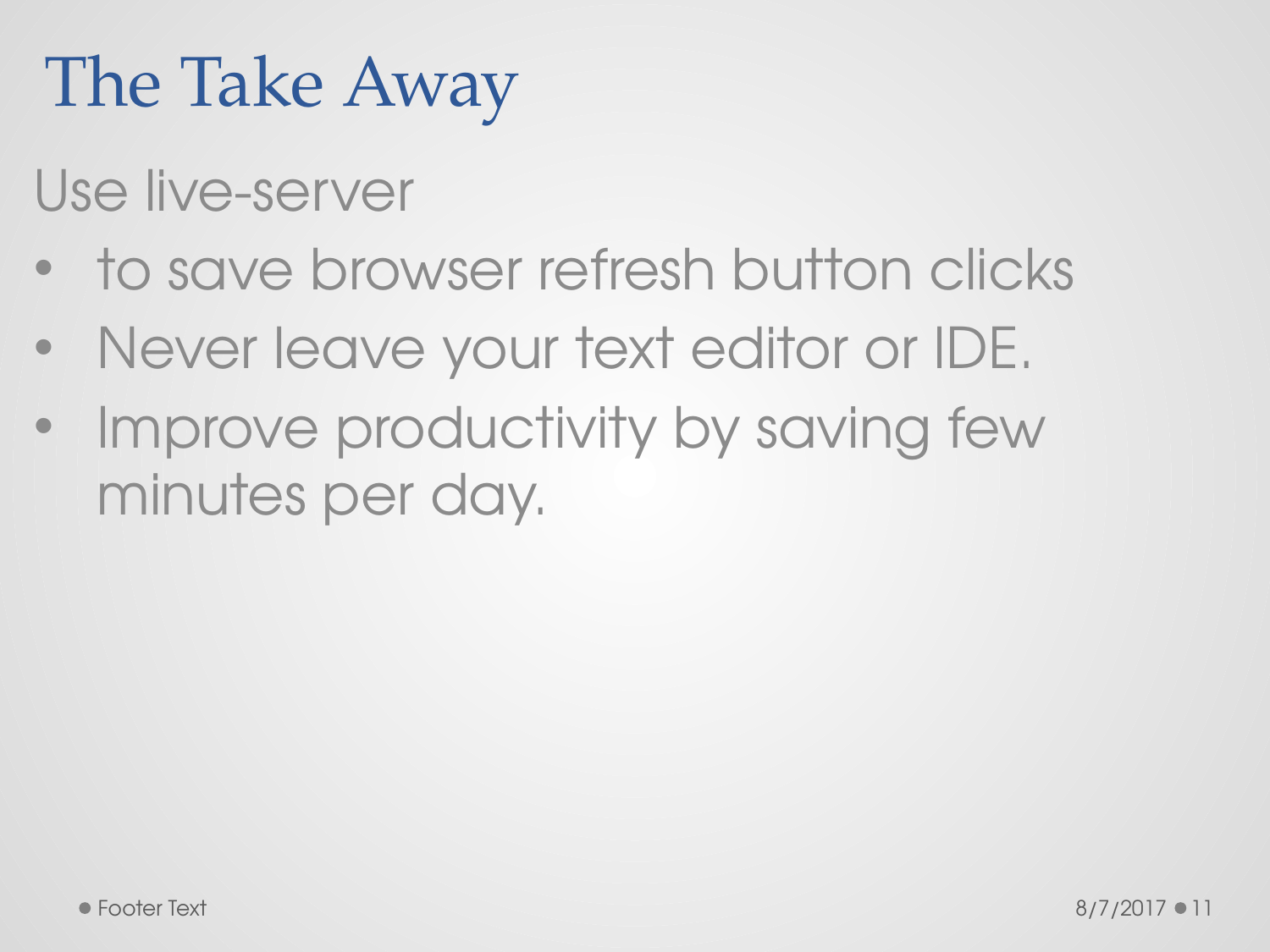

# The Take Away
Use live-server
to save browser refresh button clicks
Never leave your text editor or IDE.
Improve productivity by saving few minutes per day.

Footer Text
8/7/2017
11